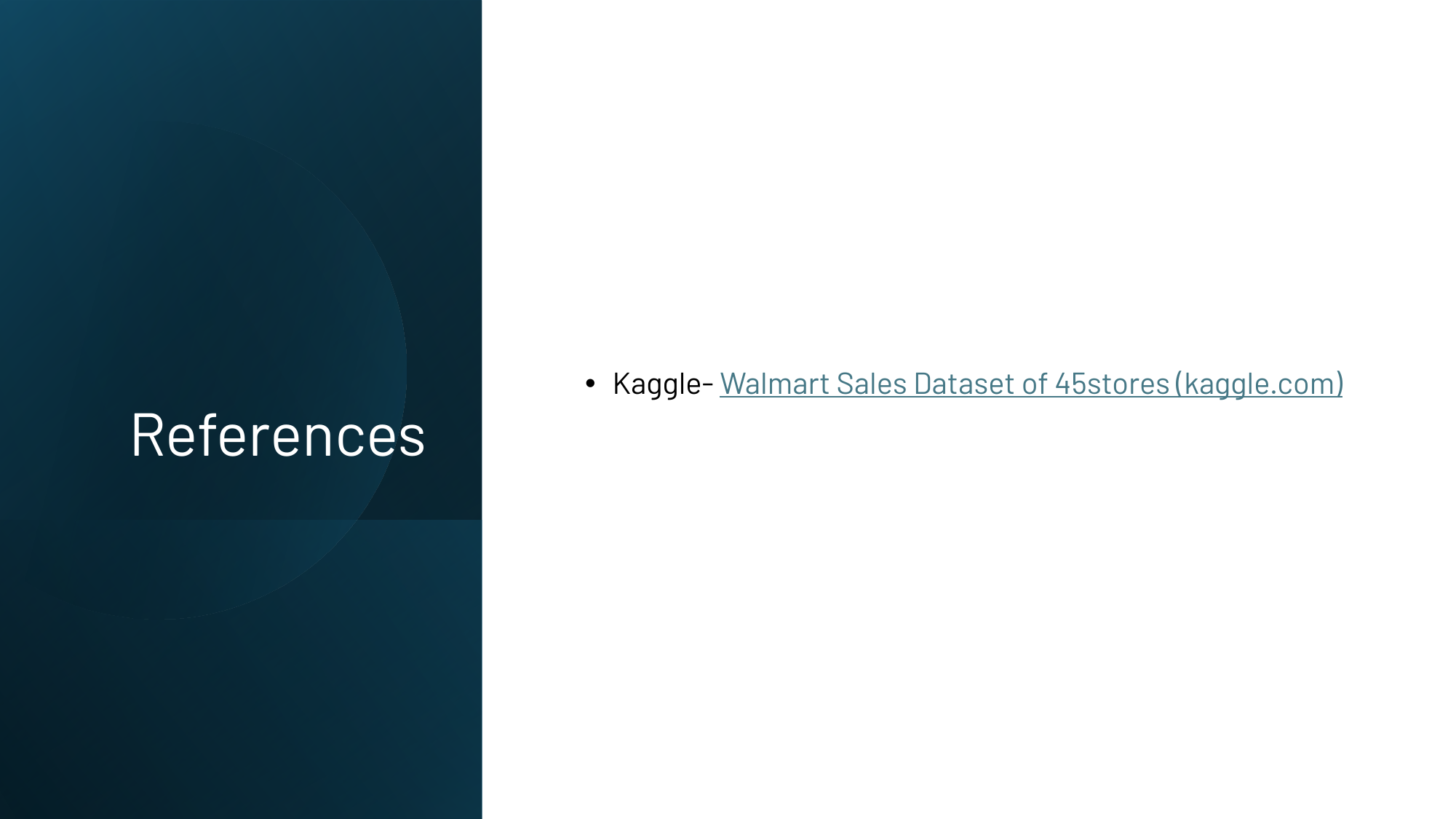

# References
Kaggle- Walmart Sales Dataset of 45stores (kaggle.com)